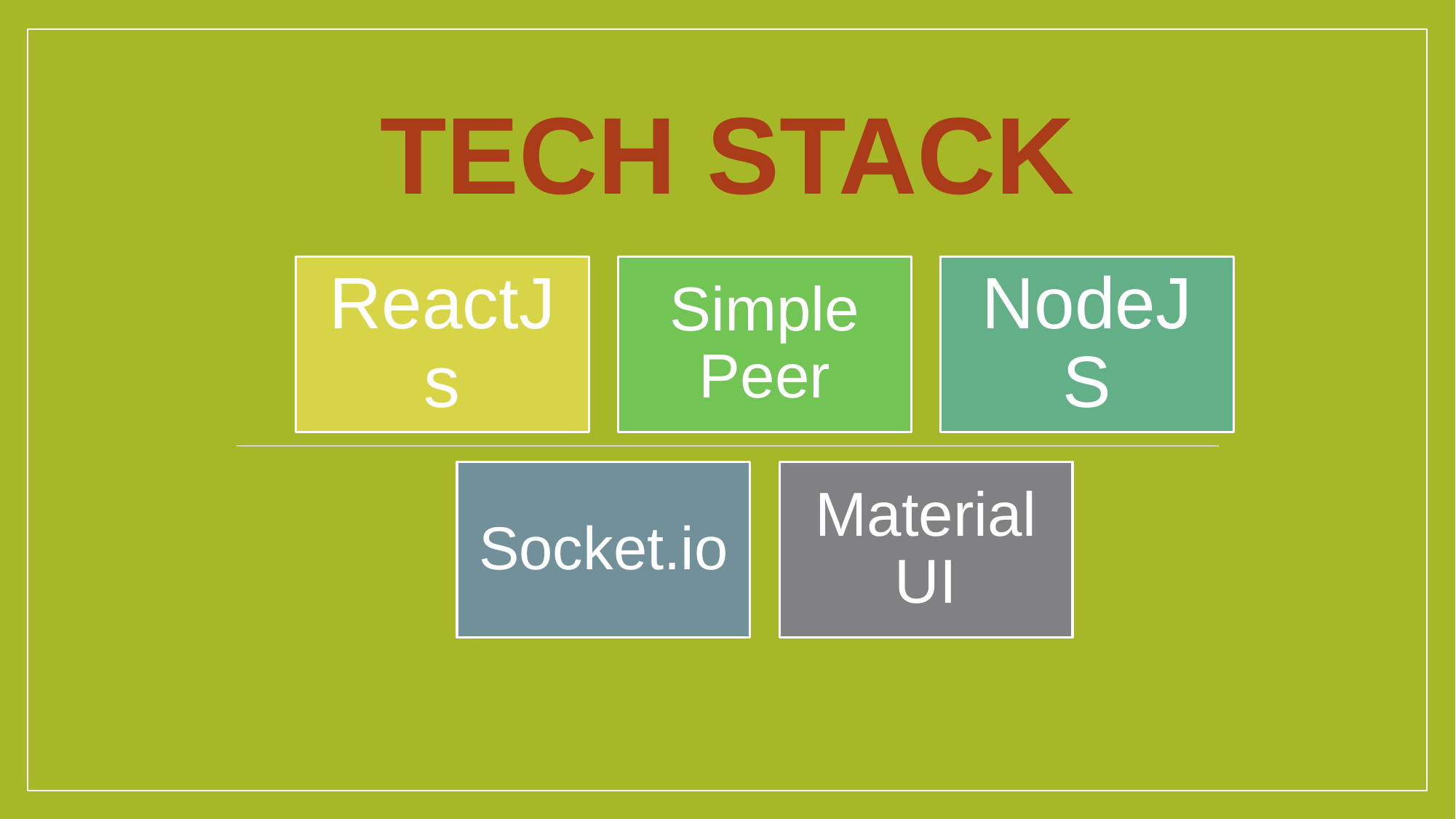

# Tech Stack
ReactJs
Simple Peer
NodeJS
Socket.io
Material UI